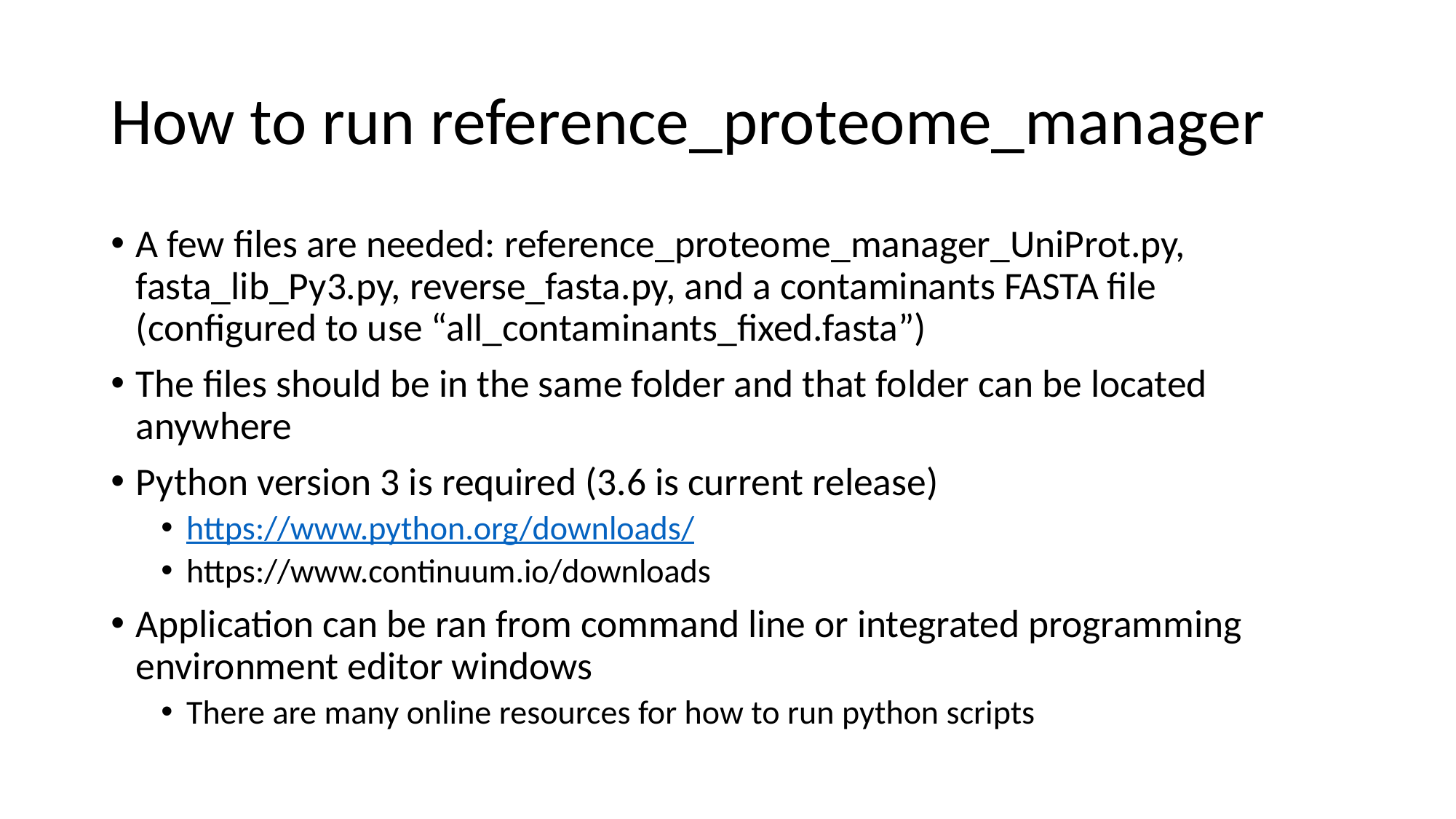

# How to run reference_proteome_manager
A few files are needed: reference_proteome_manager_UniProt.py, fasta_lib_Py3.py, reverse_fasta.py, and a contaminants FASTA file (configured to use “all_contaminants_fixed.fasta”)
The files should be in the same folder and that folder can be located anywhere
Python version 3 is required (3.6 is current release)
https://www.python.org/downloads/
https://www.continuum.io/downloads
Application can be ran from command line or integrated programming environment editor windows
There are many online resources for how to run python scripts